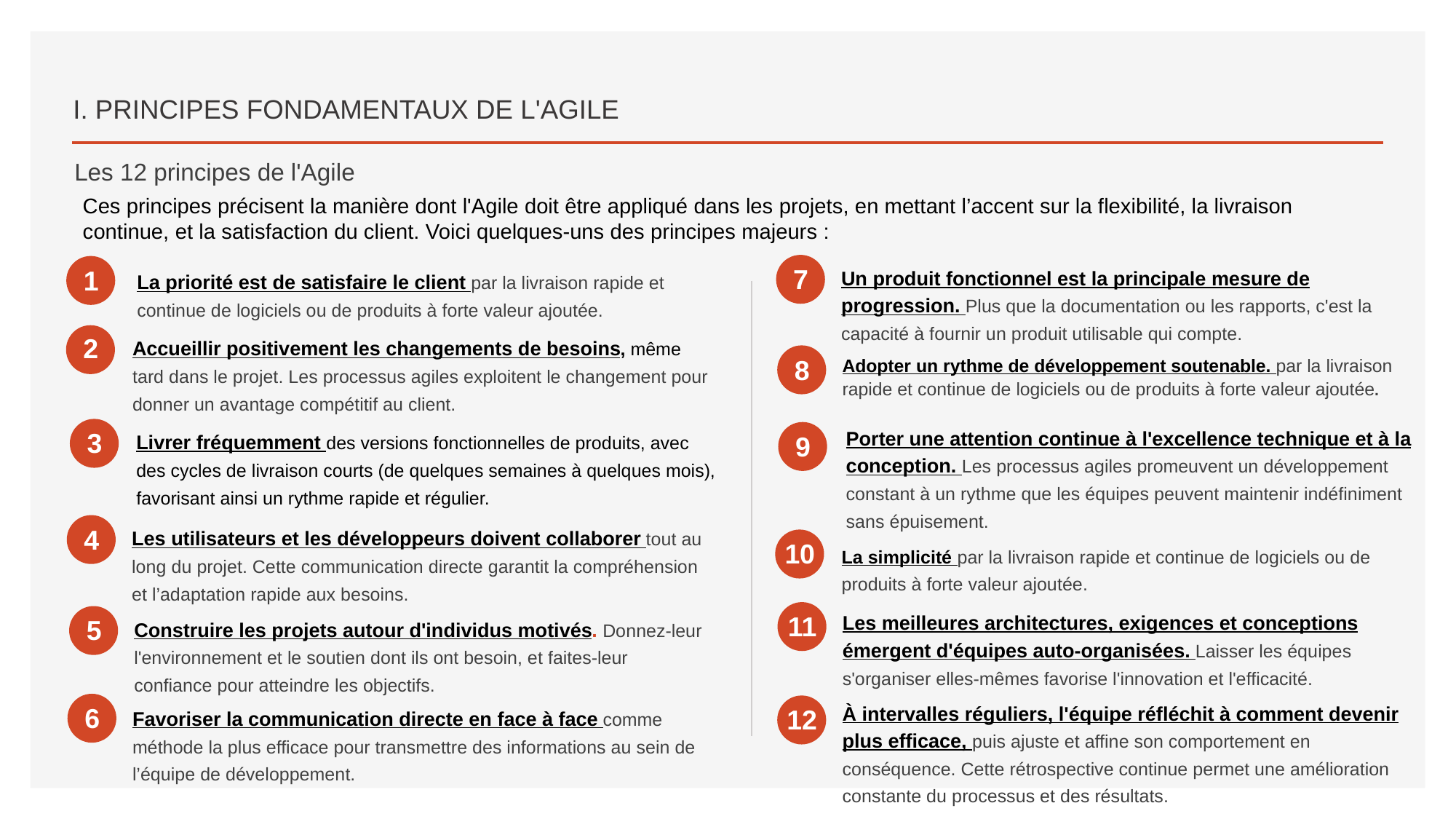

# I. PRINCIPES FONDAMENTAUX DE L'AGILE
Les 12 principes de l'Agile
Ces principes précisent la manière dont l'Agile doit être appliqué dans les projets, en mettant l’accent sur la flexibilité, la livraison continue, et la satisfaction du client. Voici quelques-uns des principes majeurs :

7

1
Un produit fonctionnel est la principale mesure de progression. Plus que la documentation ou les rapports, c'est la capacité à fournir un produit utilisable qui compte.
La priorité est de satisfaire le client par la livraison rapide et continue de logiciels ou de produits à forte valeur ajoutée.

2
Accueillir positivement les changements de besoins, même tard dans le projet. Les processus agiles exploitent le changement pour donner un avantage compétitif au client.

8
Adopter un rythme de développement soutenable. par la livraison rapide et continue de logiciels ou de produits à forte valeur ajoutée.
Porter une attention continue à l'excellence technique et à la conception. Les processus agiles promeuvent un développement constant à un rythme que les équipes peuvent maintenir indéfiniment sans épuisement.

3
Livrer fréquemment des versions fonctionnelles de produits, avec des cycles de livraison courts (de quelques semaines à quelques mois), favorisant ainsi un rythme rapide et régulier.

9

4
Les utilisateurs et les développeurs doivent collaborer tout au long du projet. Cette communication directe garantit la compréhension et l’adaptation rapide aux besoins.

10
La simplicité par la livraison rapide et continue de logiciels ou de produits à forte valeur ajoutée.
Les meilleures architectures, exigences et conceptions émergent d'équipes auto-organisées. Laisser les équipes s'organiser elles-mêmes favorise l'innovation et l'efficacité.

11

5
Construire les projets autour d'individus motivés. Donnez-leur l'environnement et le soutien dont ils ont besoin, et faites-leur confiance pour atteindre les objectifs.
À intervalles réguliers, l'équipe réfléchit à comment devenir plus efficace, puis ajuste et affine son comportement en conséquence. Cette rétrospective continue permet une amélioration constante du processus et des résultats.

6

12
Favoriser la communication directe en face à face comme méthode la plus efficace pour transmettre des informations au sein de l’équipe de développement.